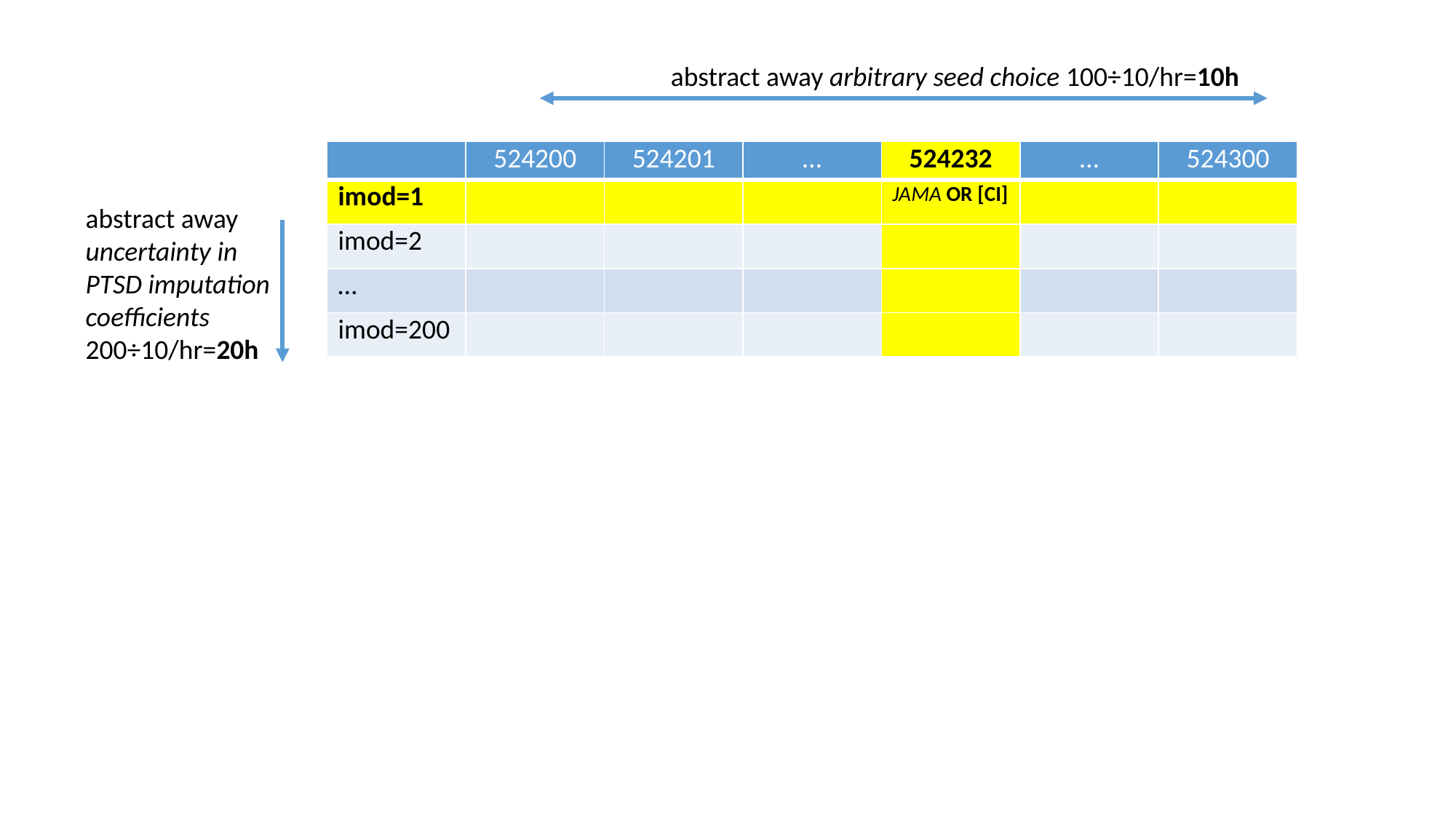

abstract away arbitrary seed choice 100÷10/hr=10h
|  | 524200 | 524201 | … | 524232 | … | 524300 |
| --- | --- | --- | --- | --- | --- | --- |
| imod=1 |  |  |  | JAMA OR [CI] |  |  |
| imod=2 |  |  |  |  |  |  |
| … |  |  |  |  |  |  |
| imod=200 |  |  |  |  |  |  |
abstract away
uncertainty in
PTSD imputation
coefficients
200÷10/hr=20h